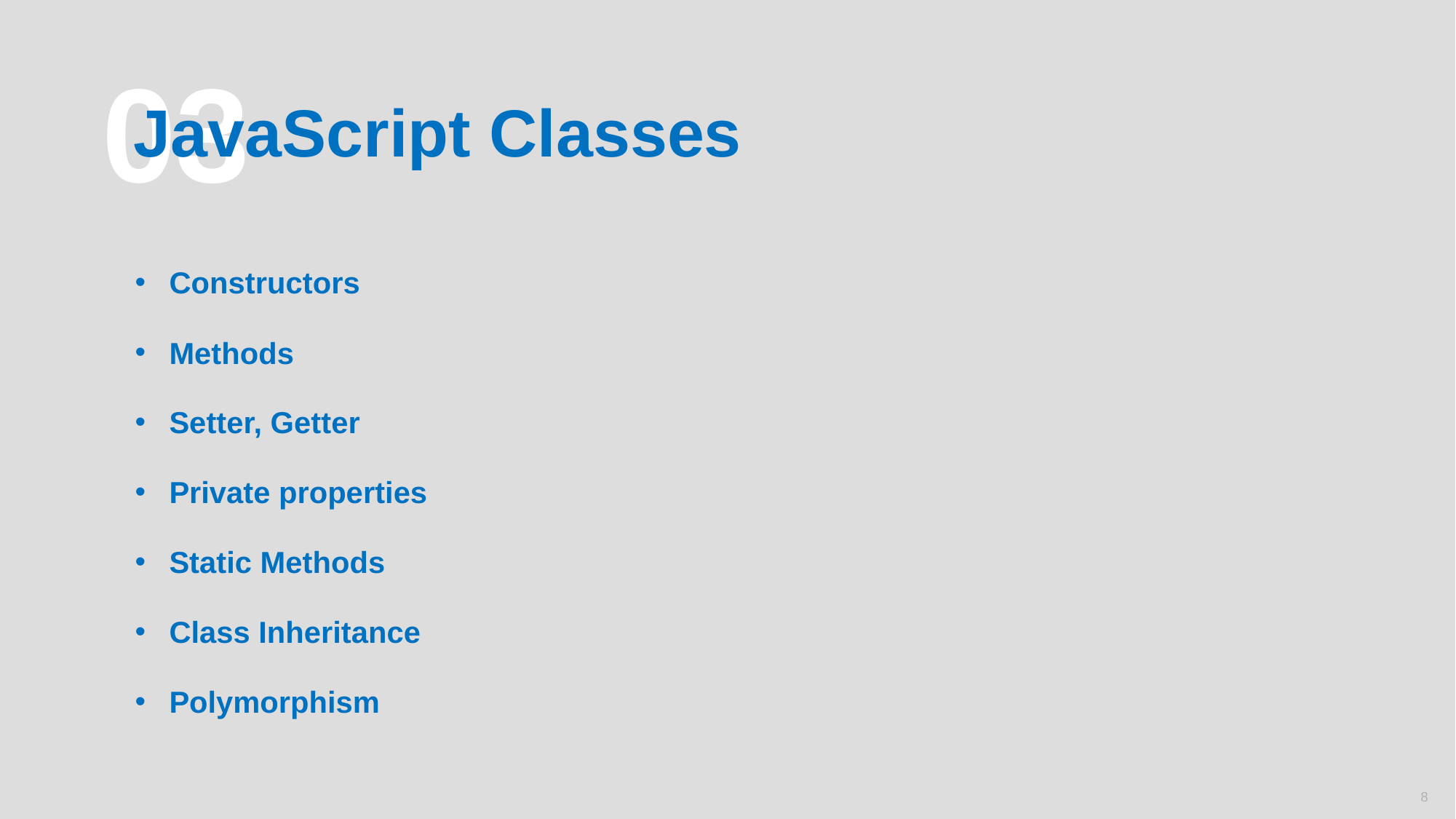

# JavaScript Classes
03
Constructors
Methods
Setter, Getter
Private properties
Static Methods
Class Inheritance
Polymorphism

8